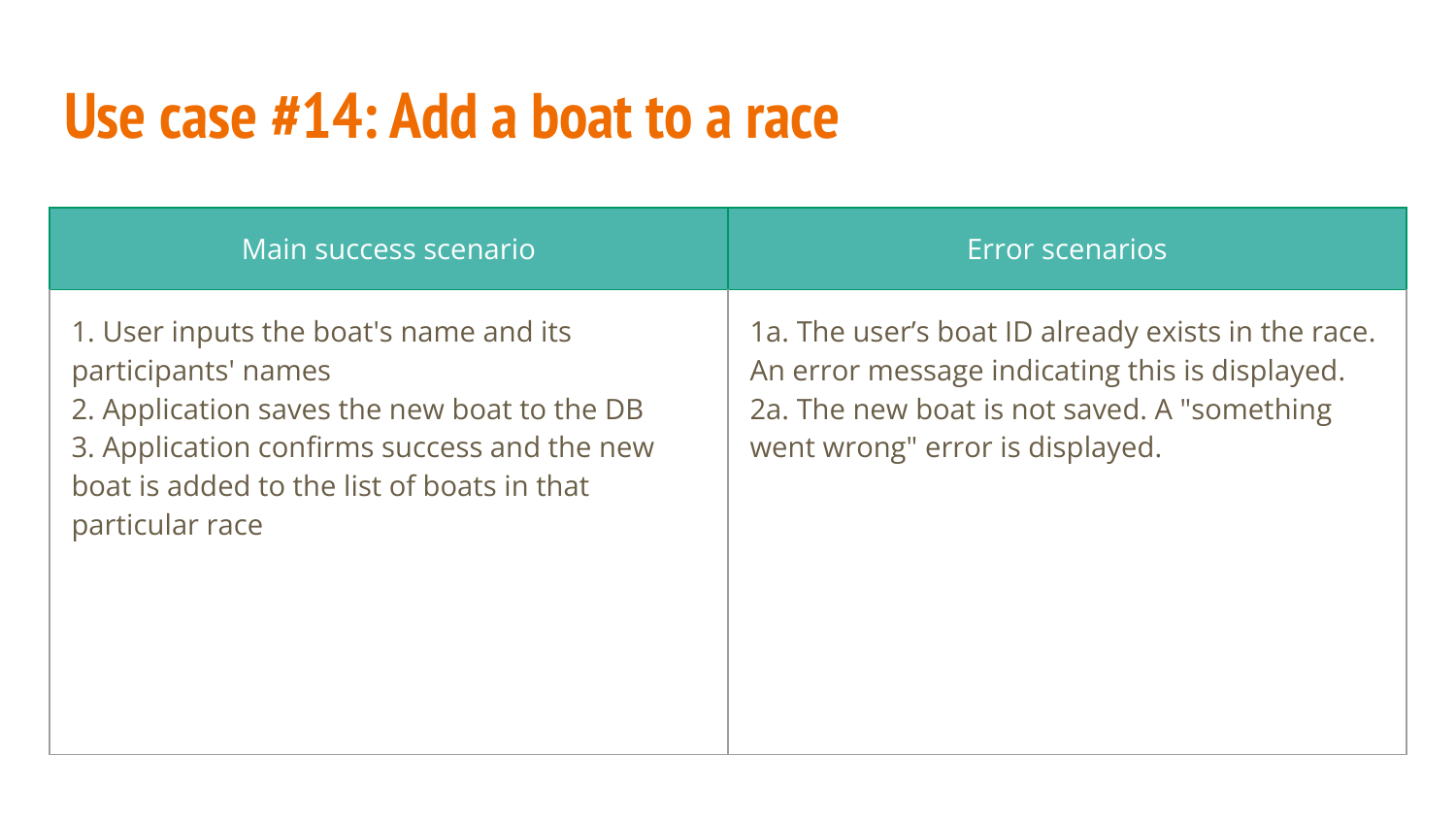

# Use case #14: Add a boat to a race
| Main success scenario | Error scenarios |
| --- | --- |
| 1. User inputs the boat's name and its participants' names 2. Application saves the new boat to the DB 3. Application confirms success and the new boat is added to the list of boats in that particular race | 1a. The user’s boat ID already exists in the race. An error message indicating this is displayed. 2a. The new boat is not saved. A "something went wrong" error is displayed. |